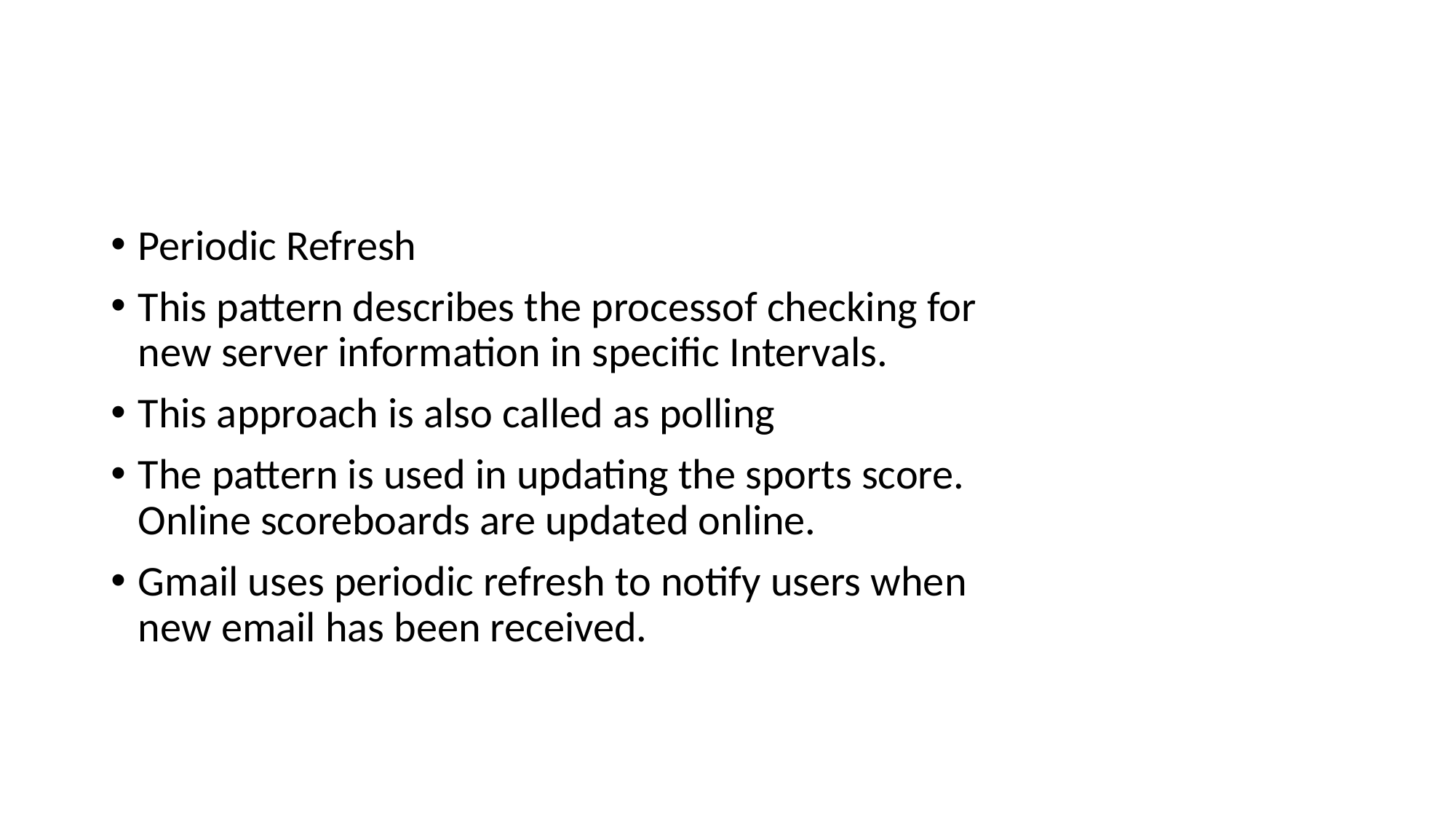

#
Periodic Refresh
This pattern describes the processof checking for
new server information in specific Intervals.
This approach is also called as polling
The pattern is used in updating the sports score.
Online scoreboards are updated online.
Gmail uses periodic refresh to notify users when
new email has been received.